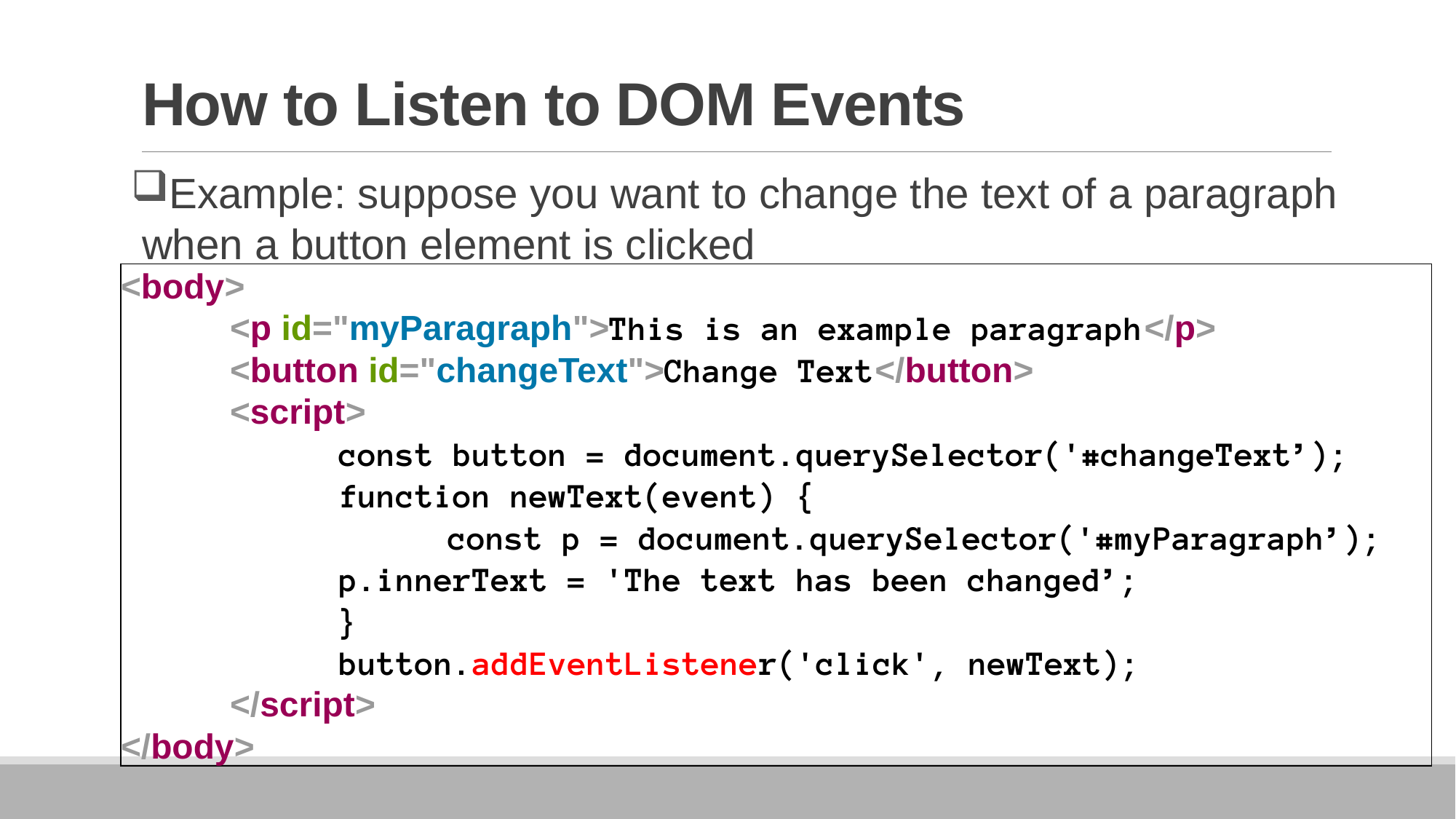

# How to Listen to DOM Events
Example: suppose you want to change the text of a paragraph when a button element is clicked
<body>
	<p id="myParagraph">This is an example paragraph</p>
	<button id="changeText">Change Text</button>
	<script>
		const button = document.querySelector('#changeText’);
		function newText(event) {
			const p = document.querySelector('#myParagraph’); 			p.innerText = 'The text has been changed’;
		}
		button.addEventListener('click', newText);
	</script>
</body>